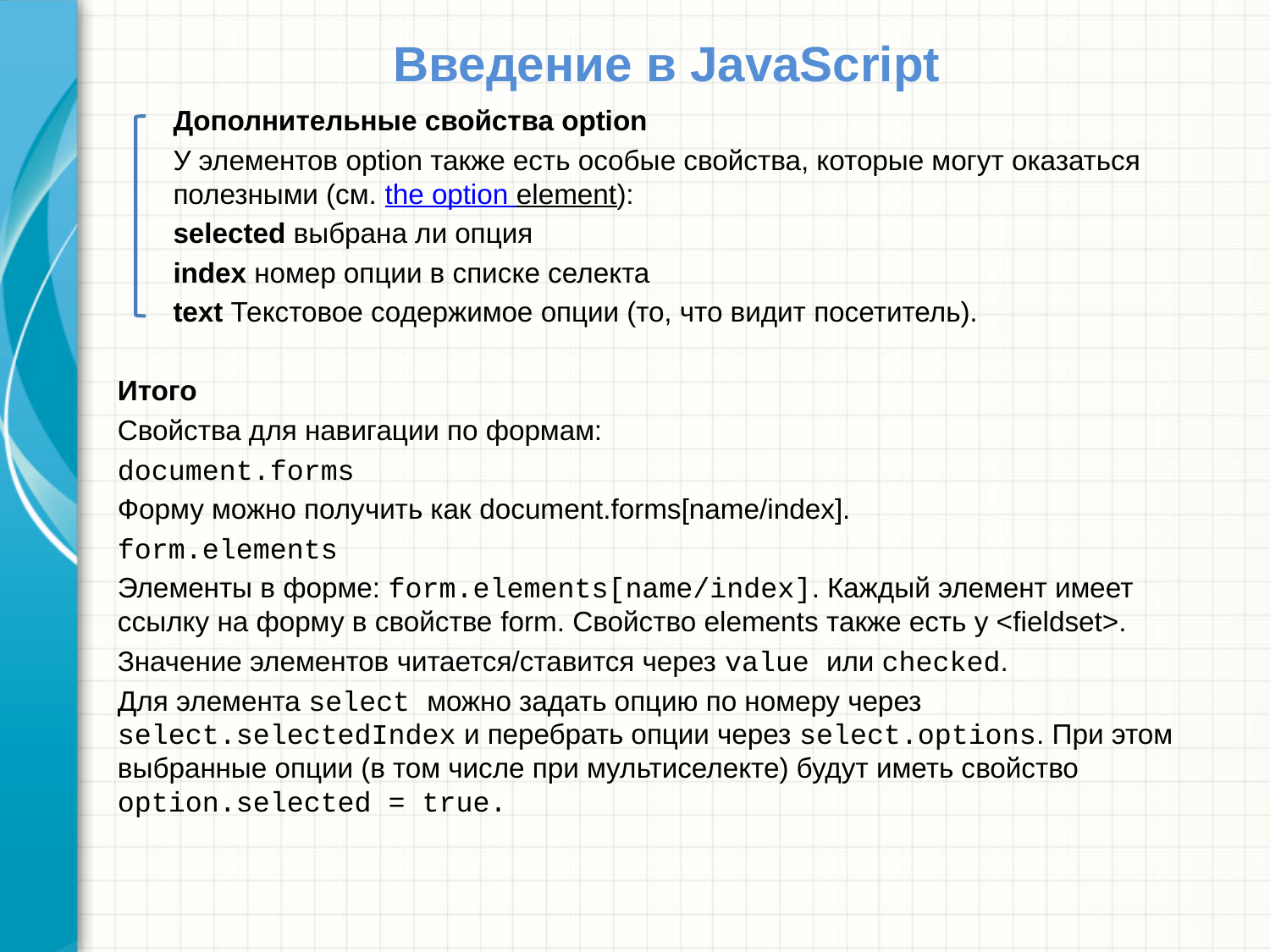

# Введение в JavaScript
Дополнительные свойства option
У элементов option также есть особые свойства, которые могут оказаться полезными (см. the option element):
selected выбрана ли опция
index номер опции в списке селекта
text Текстовое содержимое опции (то, что видит посетитель).

Итого
Свойства для навигации по формам:
document.forms
Форму можно получить как document.forms[name/index].
form.elements
Элементы в форме: form.elements[name/index]. Каждый элемент имеет ссылку на форму в свойстве form. Свойство elements также есть у <fieldset>.
Значение элементов читается/ставится через value или checked.
Для элемента select можно задать опцию по номеру через select.selectedIndex и перебрать опции через select.options. При этом выбранные опции (в том числе при мультиселекте) будут иметь свойство option.selected = true.